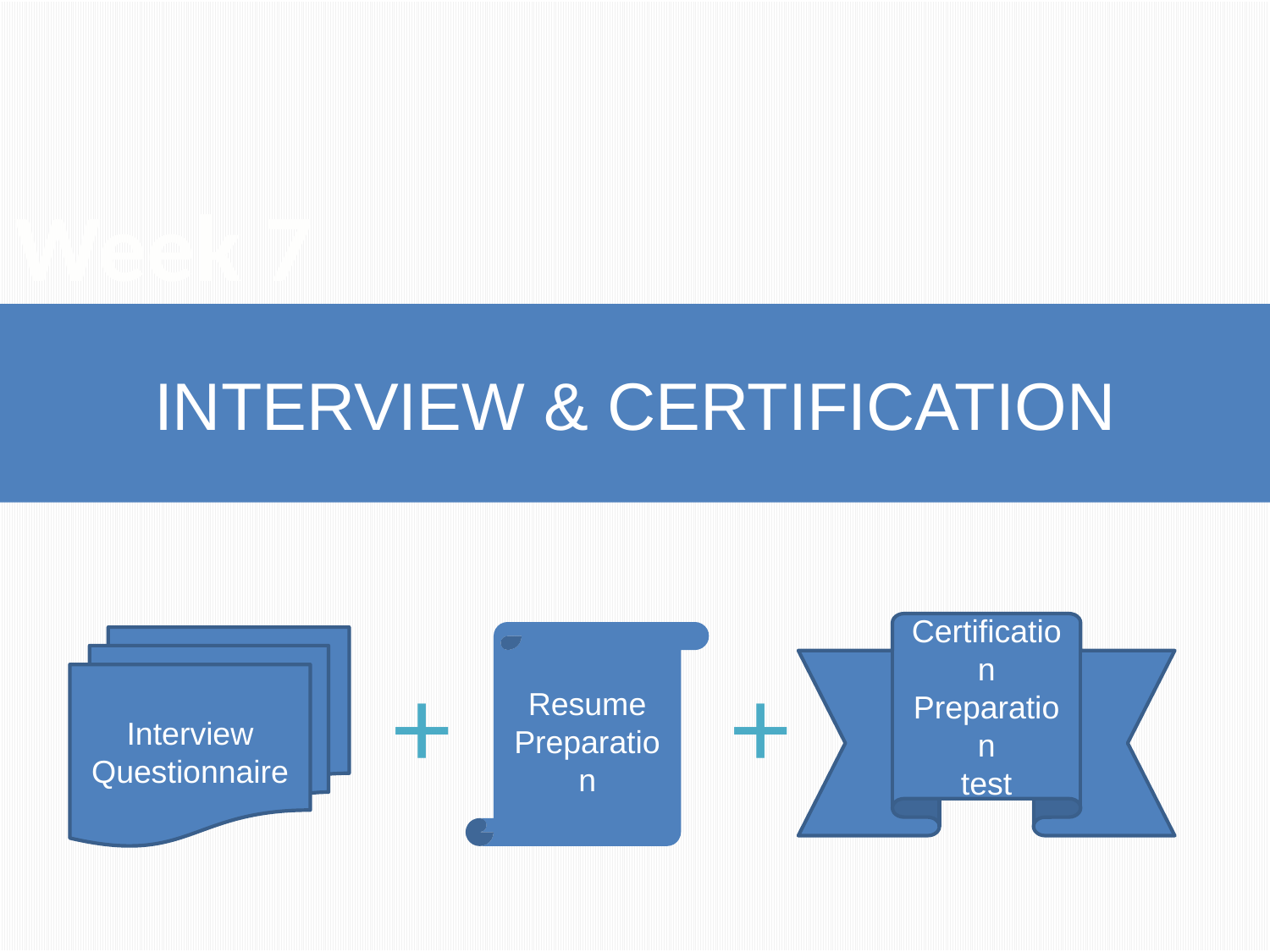

#
Week 7

Interview & Certification
Certification
Preparation
test
Resume Preparation
Interview
Questionnaire
+
+